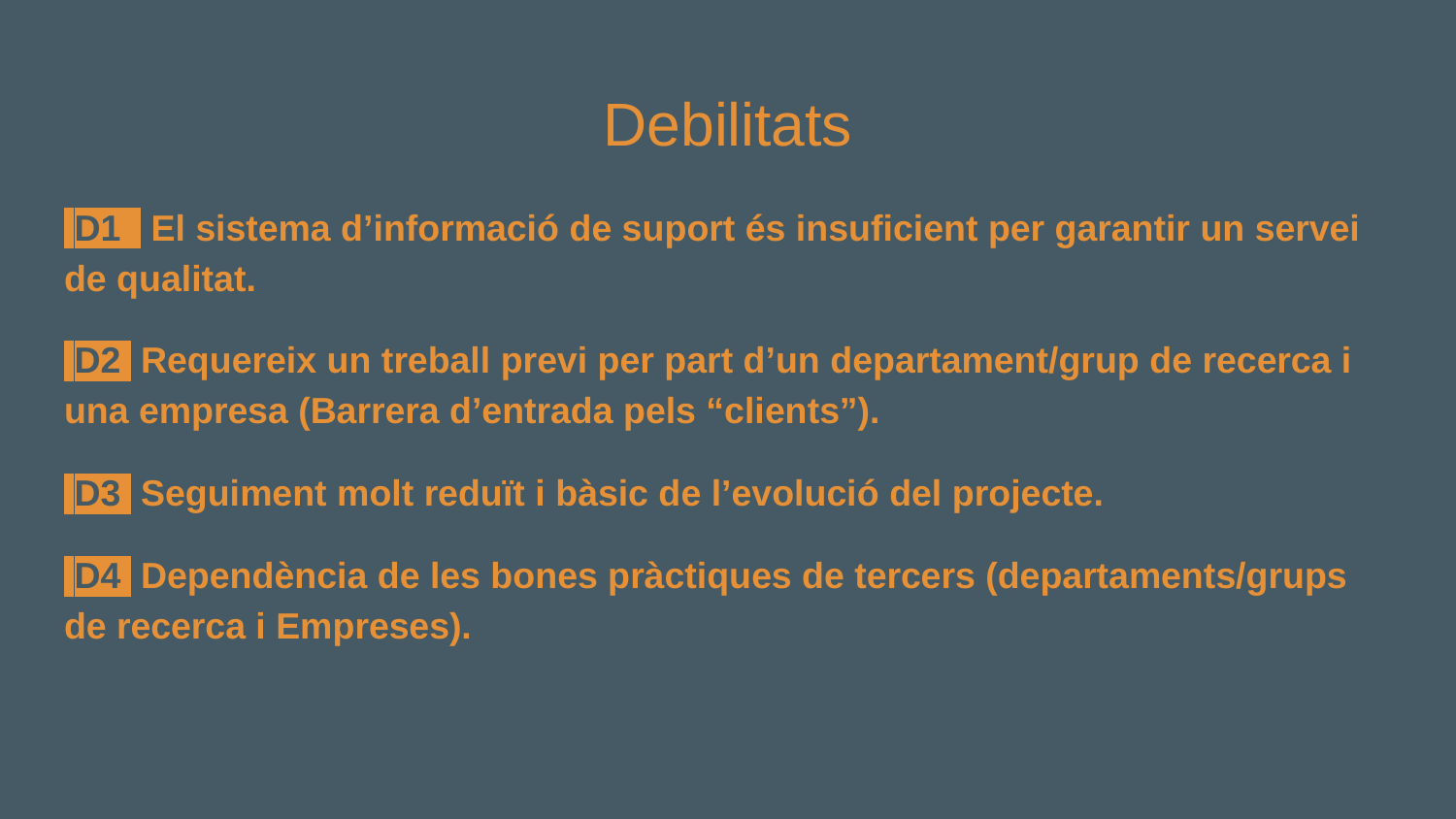

# Debilitats
 D11 El sistema d’informació de suport és insuficient per garantir un servei de qualitat.
 D2  Requereix un treball previ per part d’un departament/grup de recerca i una empresa (Barrera d’entrada pels “clients”).
 D3  Seguiment molt reduït i bàsic de l’evolució del projecte.
 D4  Dependència de les bones pràctiques de tercers (departaments/grups de recerca i Empreses).